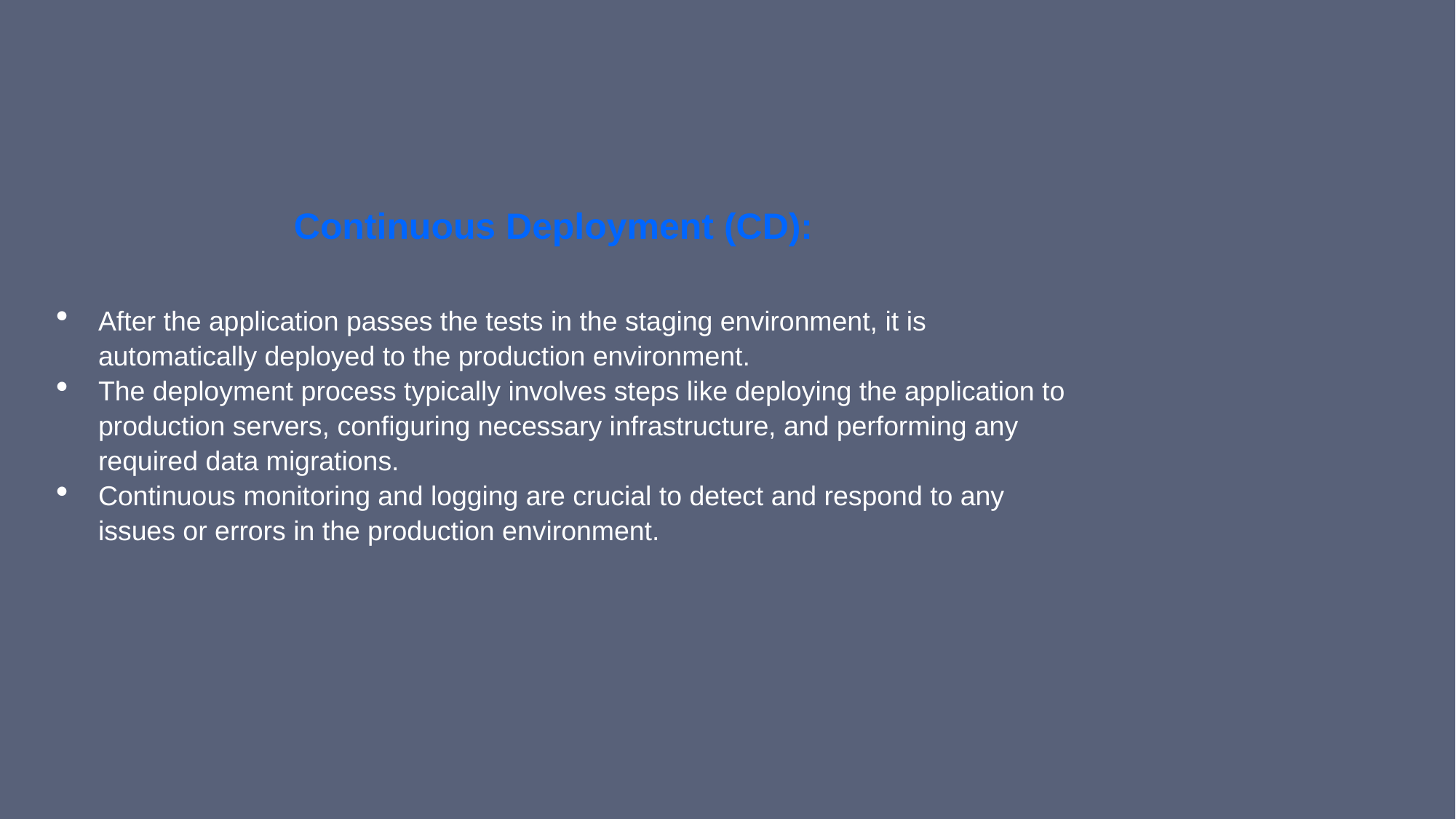

# Continuous Deployment (CD):
After the application passes the tests in the staging environment, it is automatically deployed to the production environment.
The deployment process typically involves steps like deploying the application to production servers, configuring necessary infrastructure, and performing any required data migrations.
Continuous monitoring and logging are crucial to detect and respond to any issues or errors in the production environment.

Restricted – Beschränkter Zugriff
5